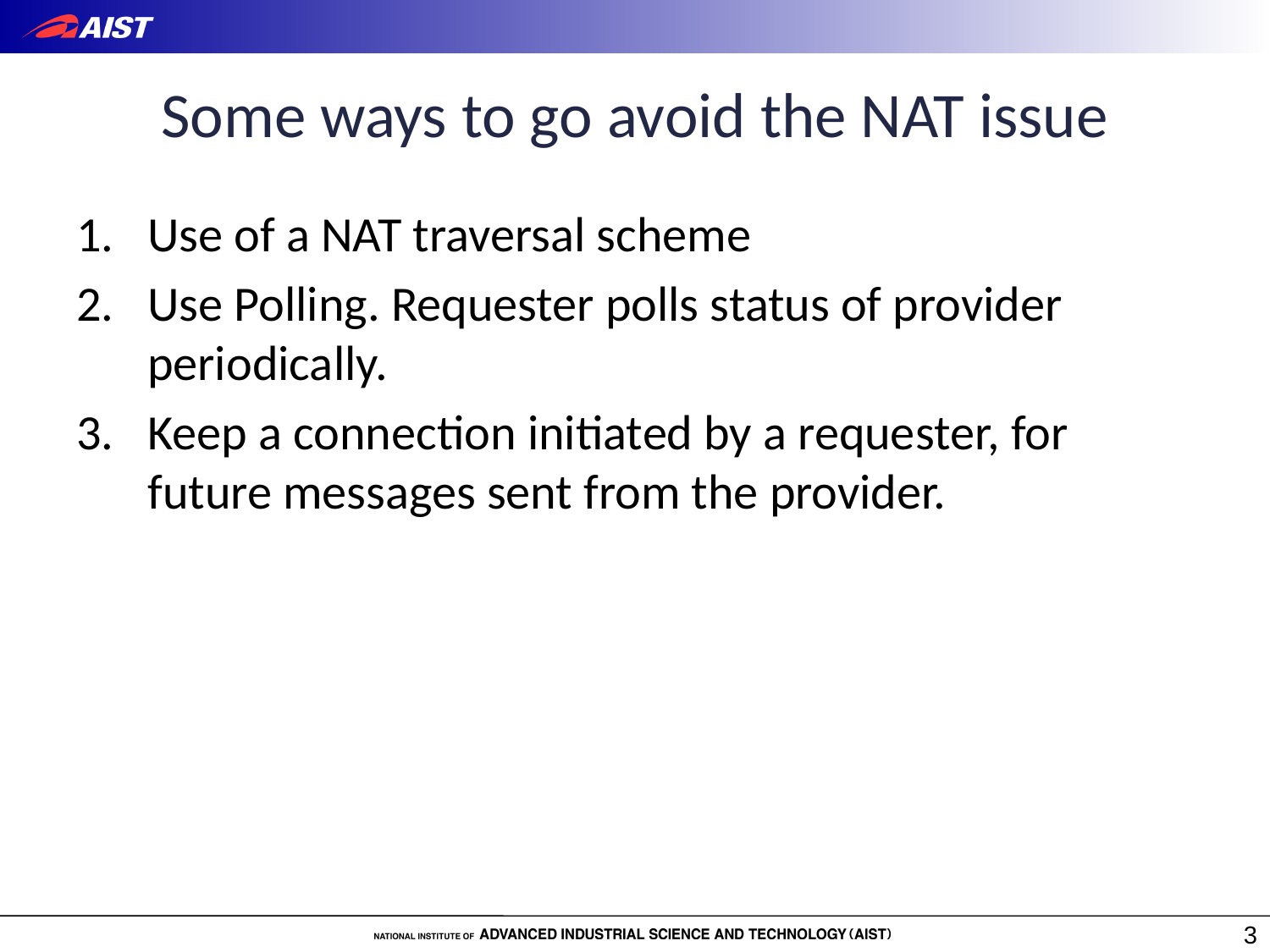

# Some ways to go avoid the NAT issue
Use of a NAT traversal scheme
Use Polling. Requester polls status of provider periodically.
Keep a connection initiated by a requester, for future messages sent from the provider.
3